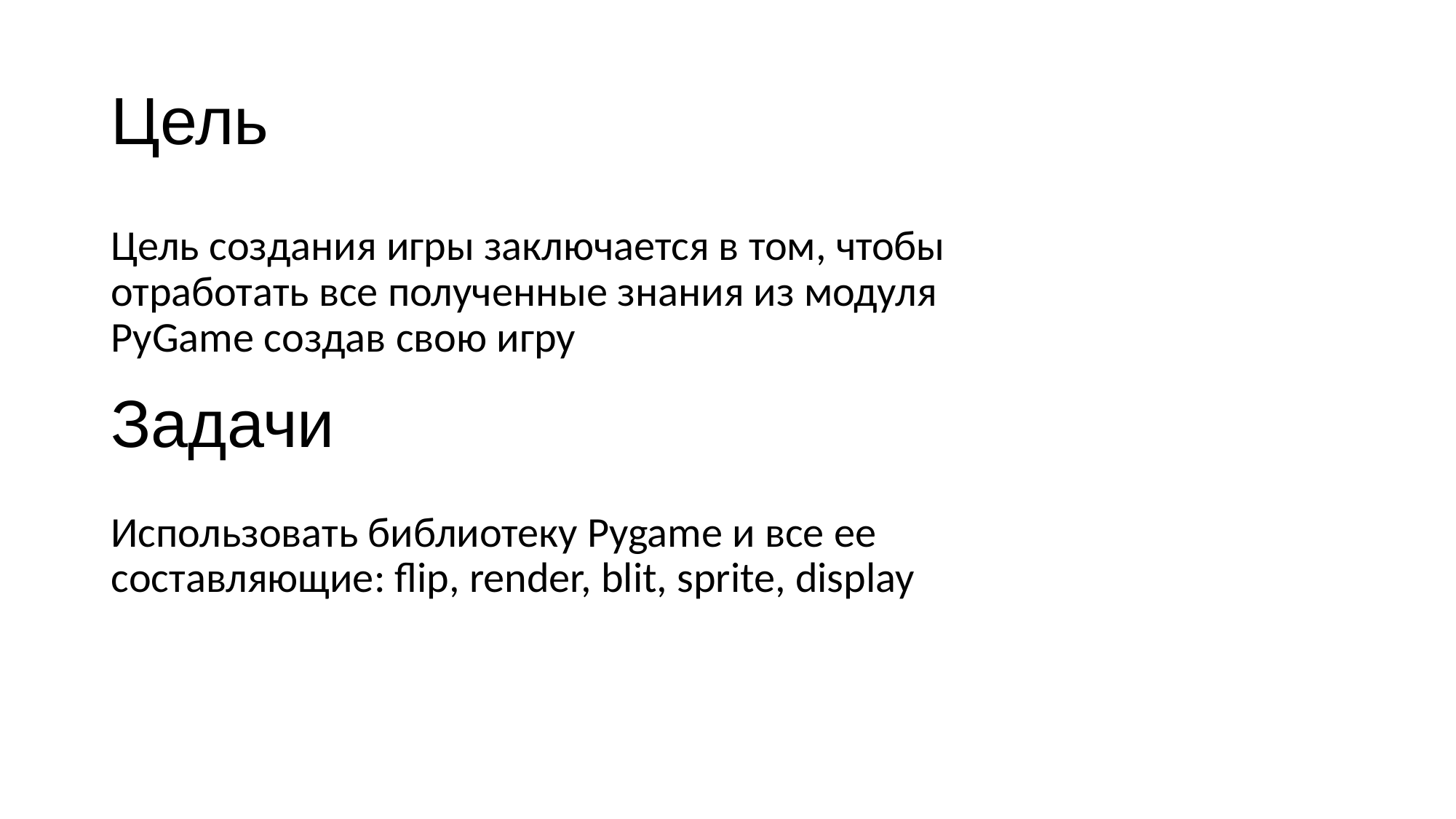

# Цель
Цель создания игры заключается в том, чтобы отработать все полученные знания из модуля PyGame создав свою игру
Задачи
Использовать библиотеку Pygame и все ее составляющие: flip, render, blit, sprite, display